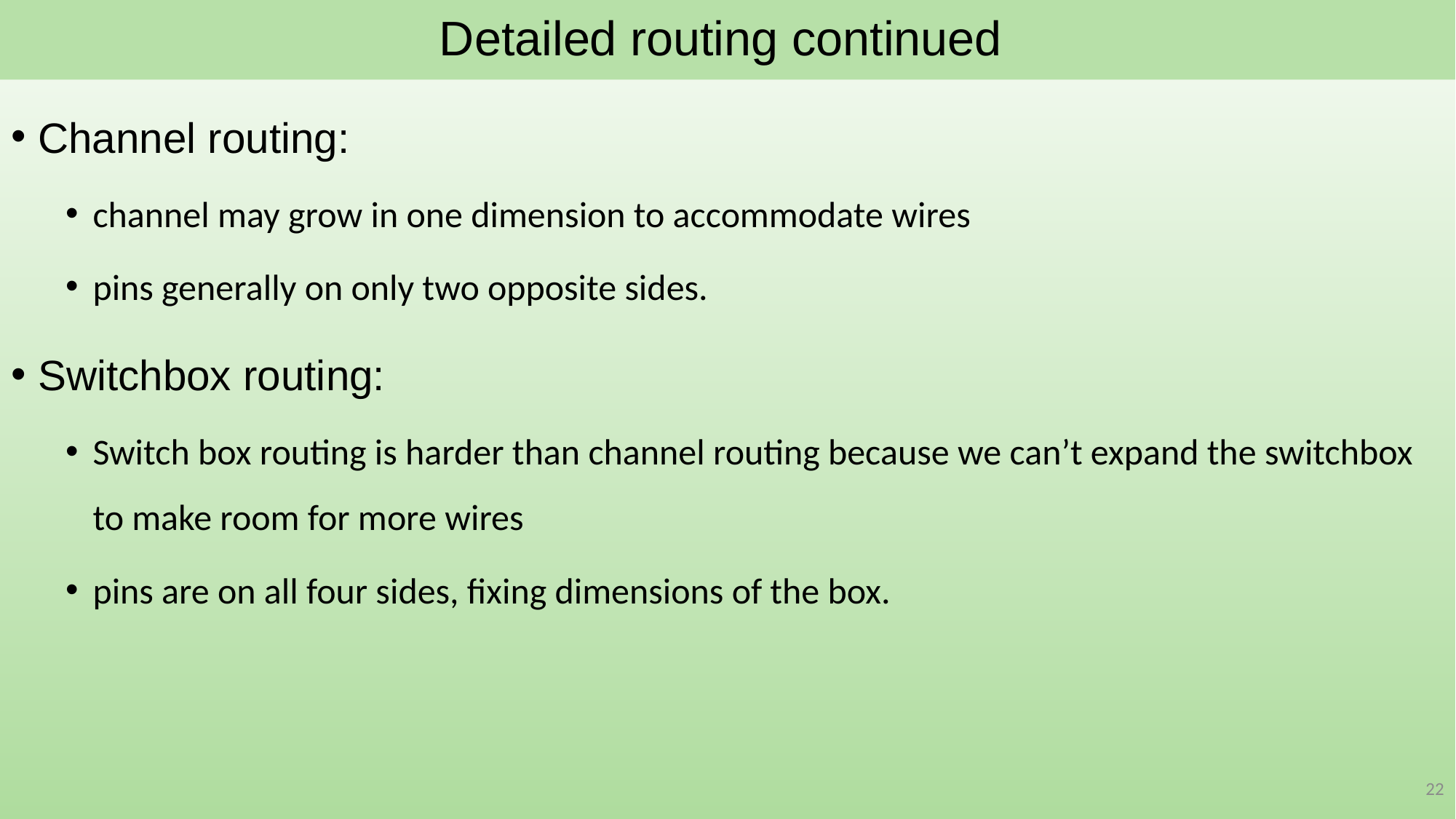

# Detailed routing continued
Channel routing:
channel may grow in one dimension to accommodate wires
pins generally on only two opposite sides.
Switchbox routing:
Switch box routing is harder than channel routing because we can’t expand the switchbox to make room for more wires
pins are on all four sides, fixing dimensions of the box.
22